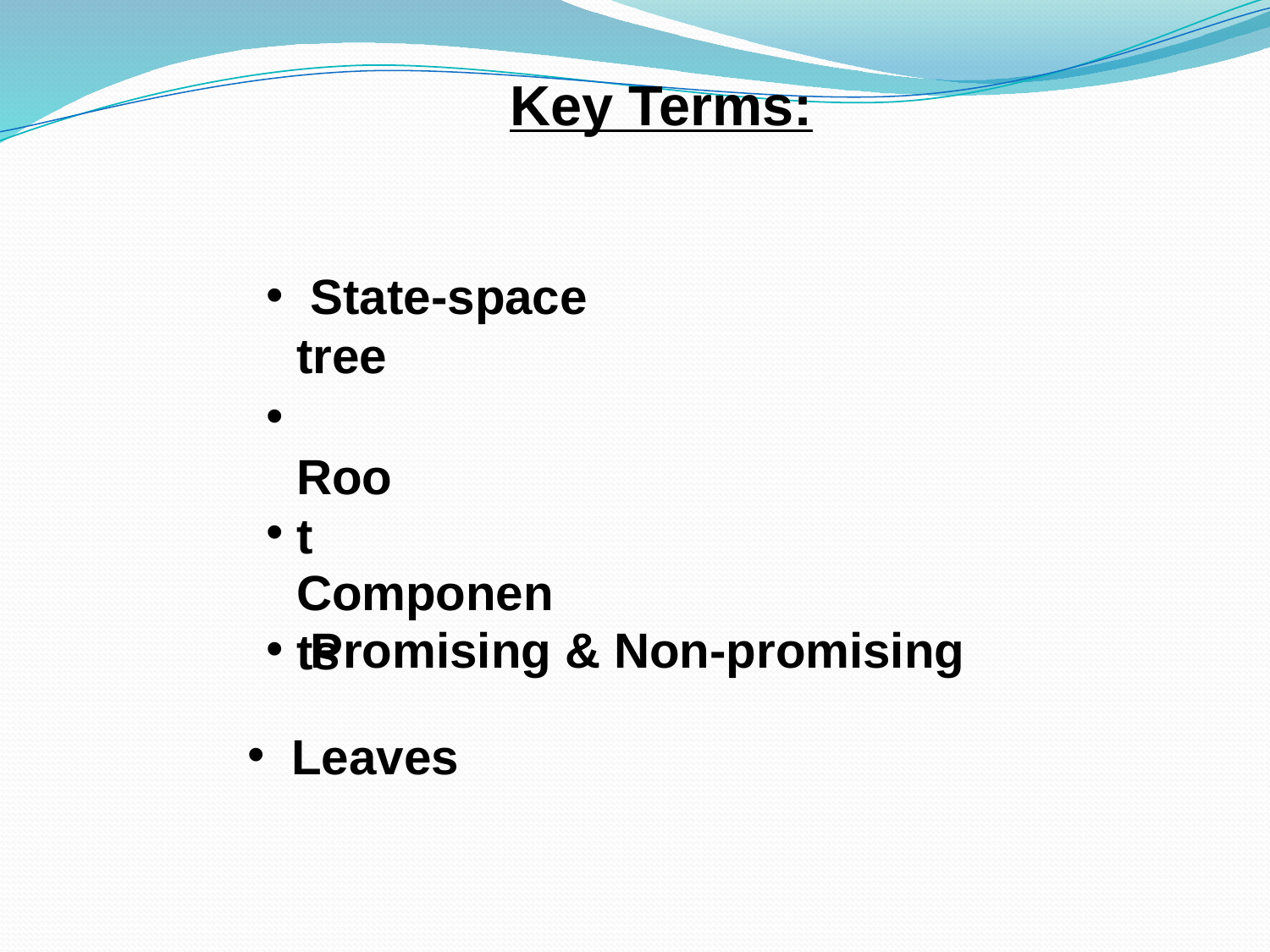

Key Terms:
 State-space tree
 Root
 Components
 Promising & Non-promising
 Leaves